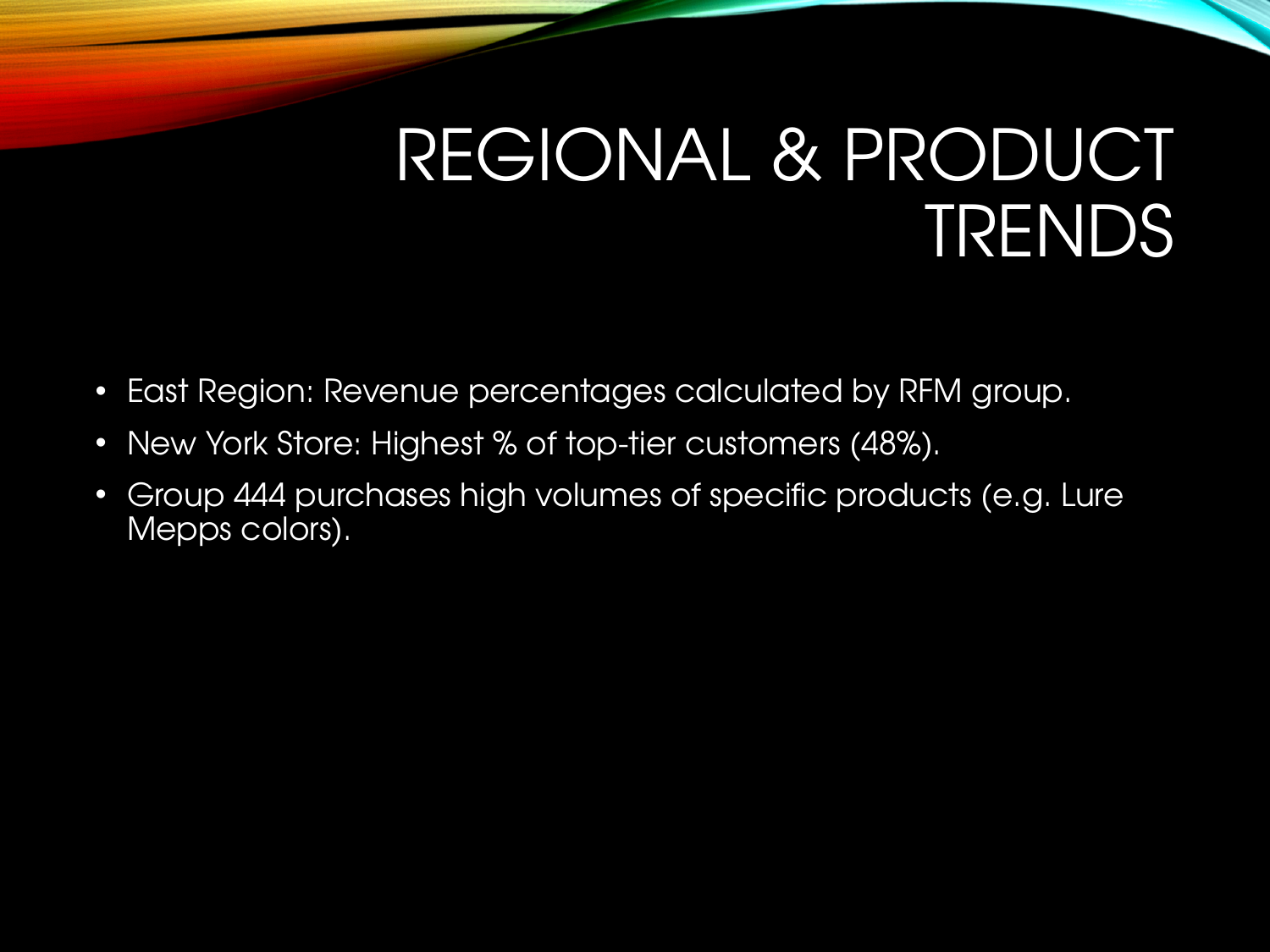

# Regional & Product Trends

East Region: Revenue percentages calculated by RFM group.
New York Store: Highest % of top-tier customers (48%).
Group 444 purchases high volumes of specific products (e.g. Lure Mepps colors).